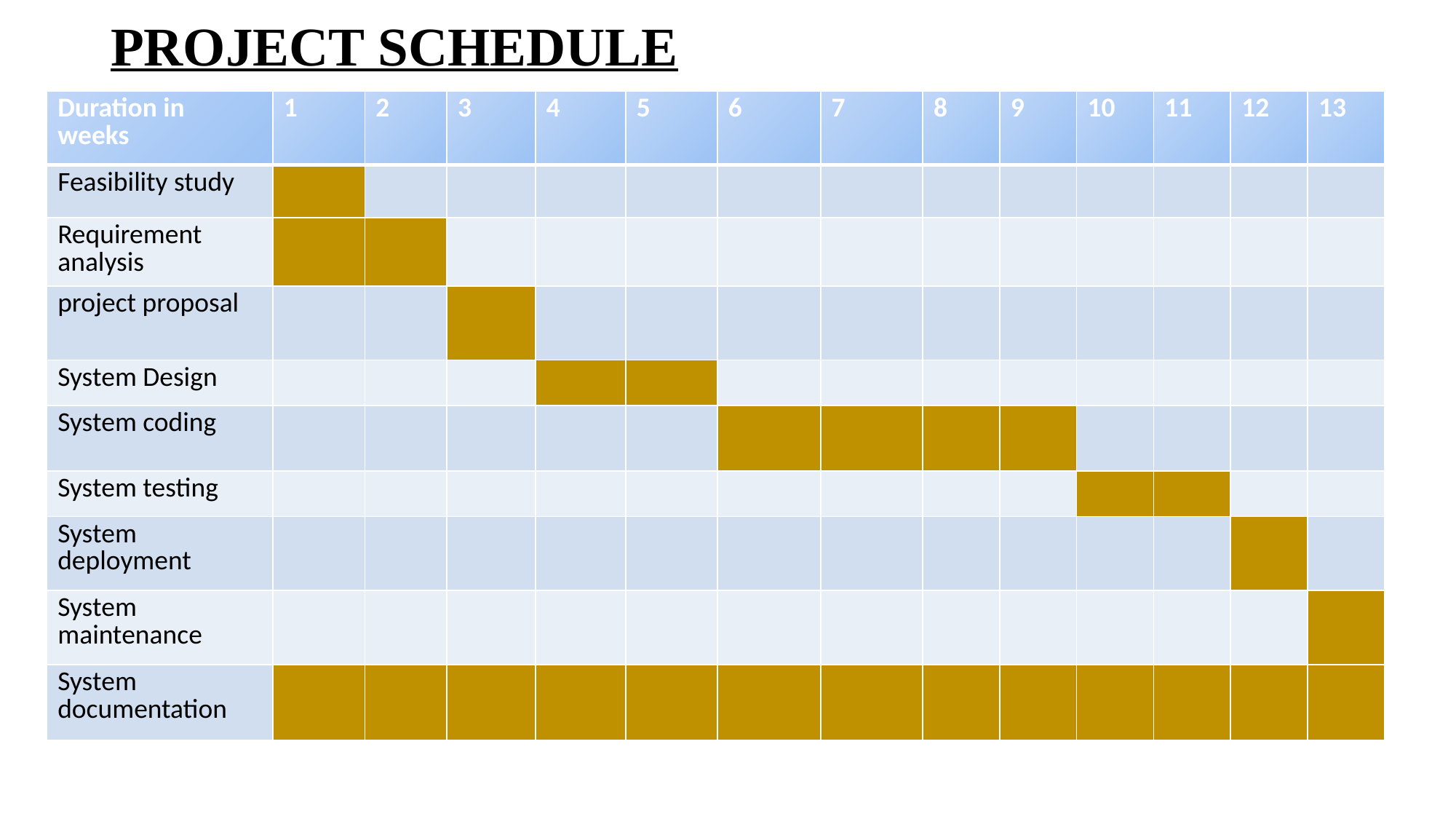

PROJECT SCHEDULE
| Duration in weeks | 1 | 2 | 3 | 4 | 5 | 6 | 7 | 8 | 9 | 10 | 11 | 12 | 13 |
| --- | --- | --- | --- | --- | --- | --- | --- | --- | --- | --- | --- | --- | --- |
| Feasibility study |  |  |  |  |  |  |  |  |  |  |  |  |  |
| Requirement analysis |  |  |  |  |  |  |  |  |  |  |  |  |  |
| project proposal |  |  |  |  |  |  |  |  |  |  |  |  |  |
| System Design |  |  |  |  |  |  |  |  |  |  |  |  |  |
| System coding |  |  |  |  |  |  |  |  |  |  |  |  |  |
| System testing |  |  |  |  |  |  |  |  |  |  |  |  |  |
| System deployment |  |  |  |  |  |  |  |  |  |  |  |  |  |
| System maintenance |  |  |  |  |  |  |  |  |  |  |  |  |  |
| System documentation |  |  |  |  |  |  |  |  |  |  |  |  |  |